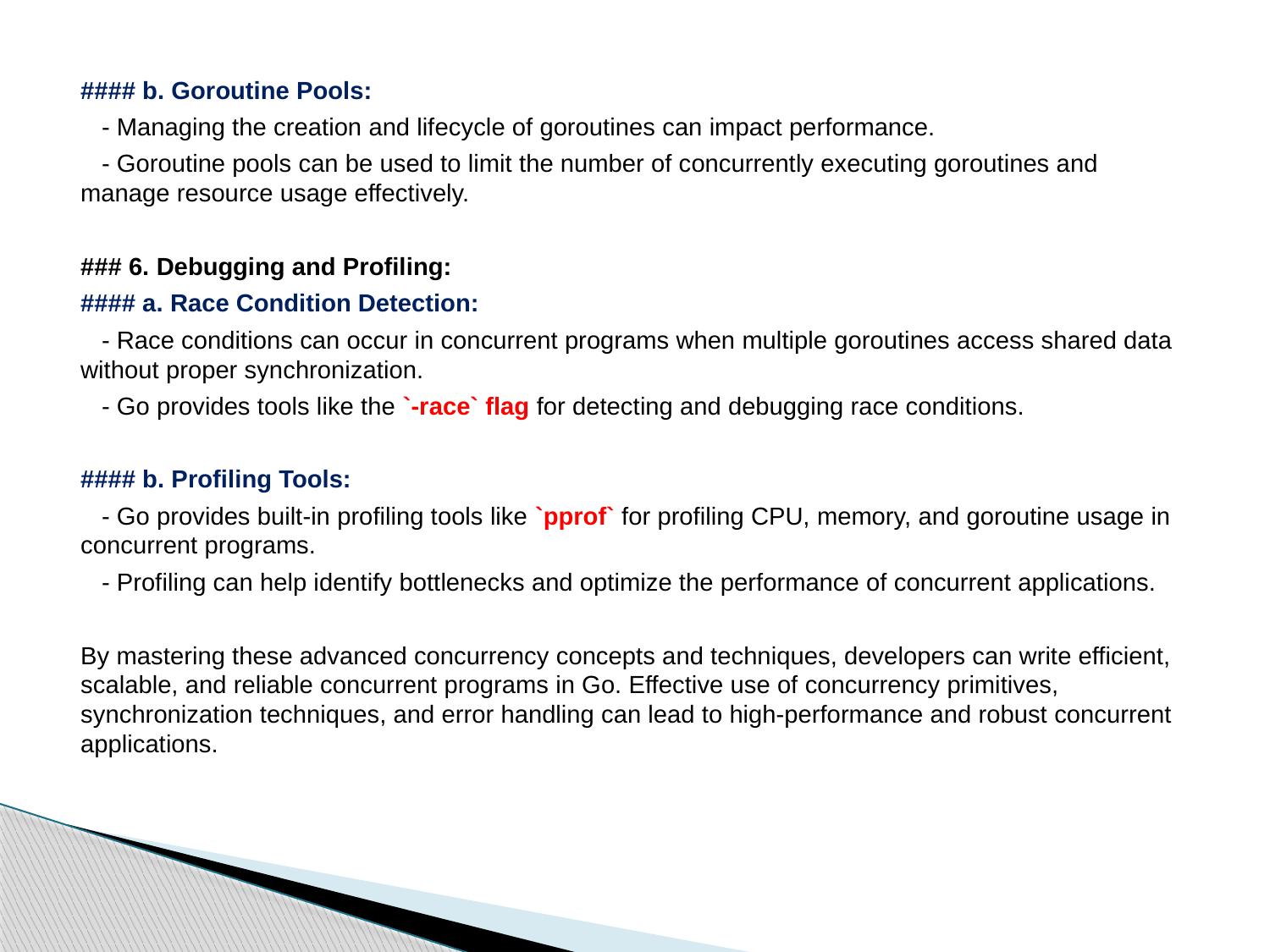

#### b. Goroutine Pools:
   - Managing the creation and lifecycle of goroutines can impact performance.
   - Goroutine pools can be used to limit the number of concurrently executing goroutines and manage resource usage effectively.

### 6. Debugging and Profiling:
#### a. Race Condition Detection:
   - Race conditions can occur in concurrent programs when multiple goroutines access shared data without proper synchronization.
   - Go provides tools like the `-race` flag for detecting and debugging race conditions.

#### b. Profiling Tools:
   - Go provides built-in profiling tools like `pprof` for profiling CPU, memory, and goroutine usage in concurrent programs.
   - Profiling can help identify bottlenecks and optimize the performance of concurrent applications.

By mastering these advanced concurrency concepts and techniques, developers can write efficient, scalable, and reliable concurrent programs in Go. Effective use of concurrency primitives, synchronization techniques, and error handling can lead to high-performance and robust concurrent applications.